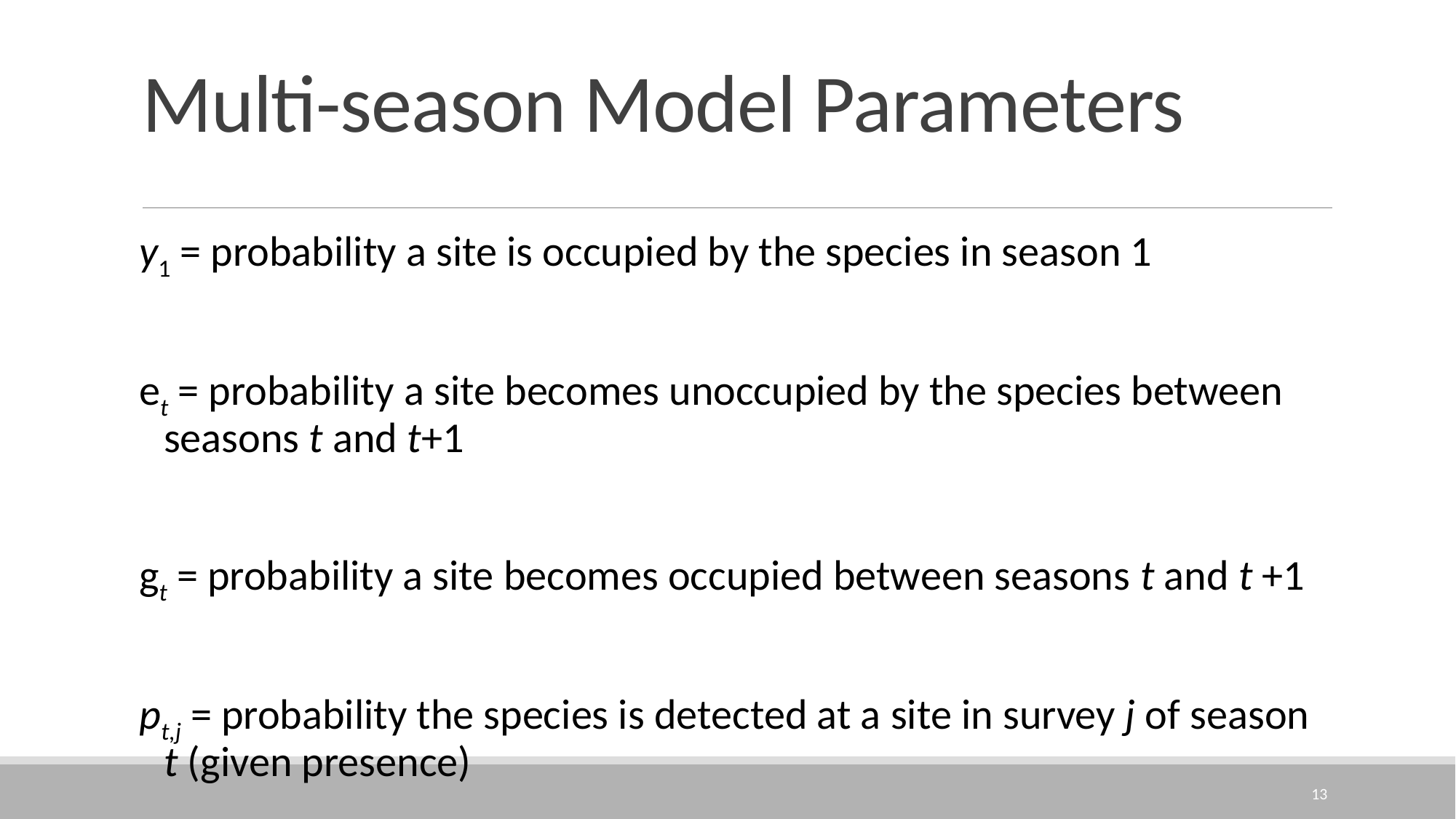

# Multi-season Model Parameters
y1 = probability a site is occupied by the species in season 1

et = probability a site becomes unoccupied by the species between seasons t and t+1

gt = probability a site becomes occupied between seasons t and t +1

pt,j = probability the species is detected at a site in survey j of season t (given presence)

13